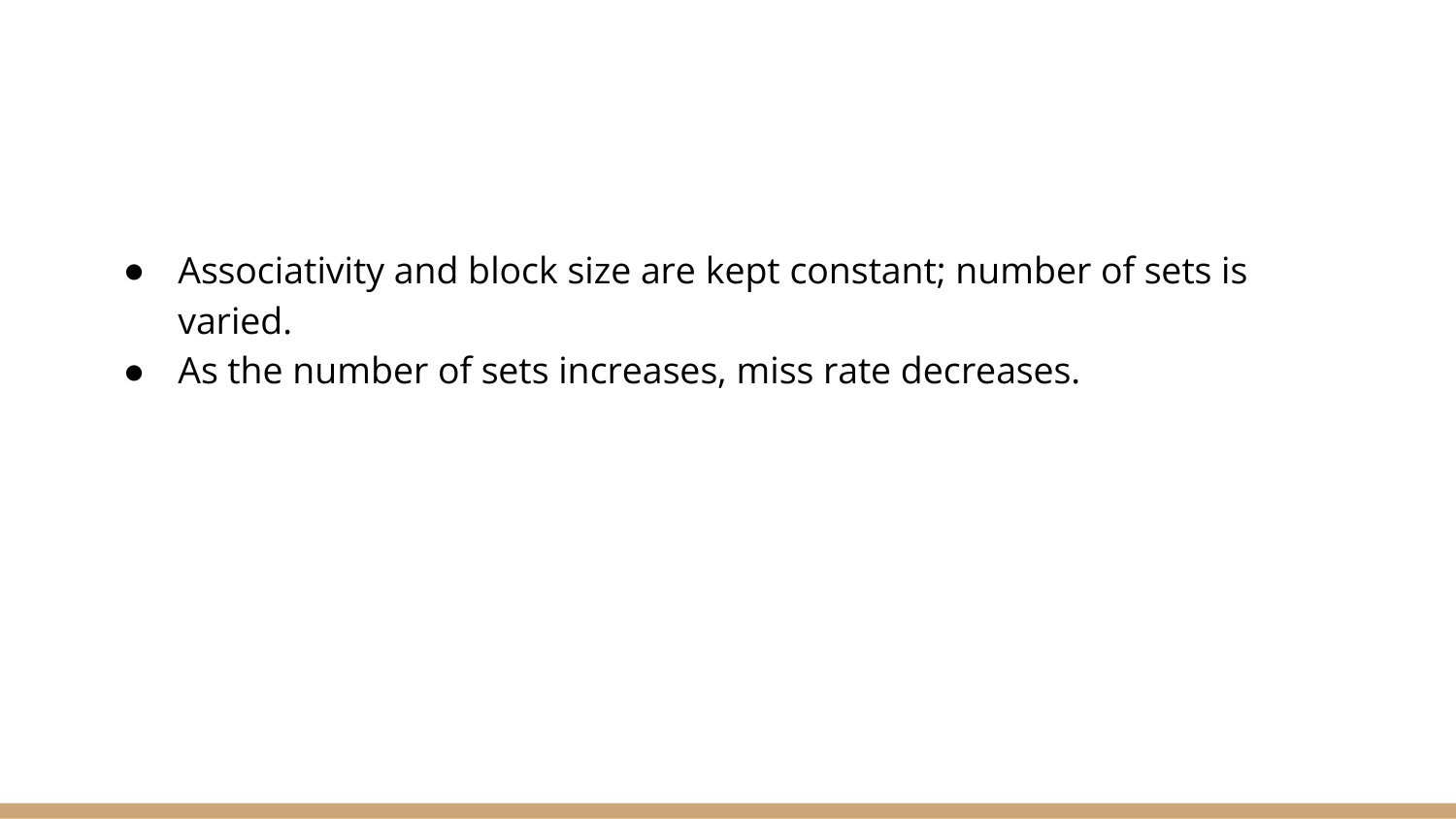

Associativity and block size are kept constant; number of sets is varied.
As the number of sets increases, miss rate decreases.